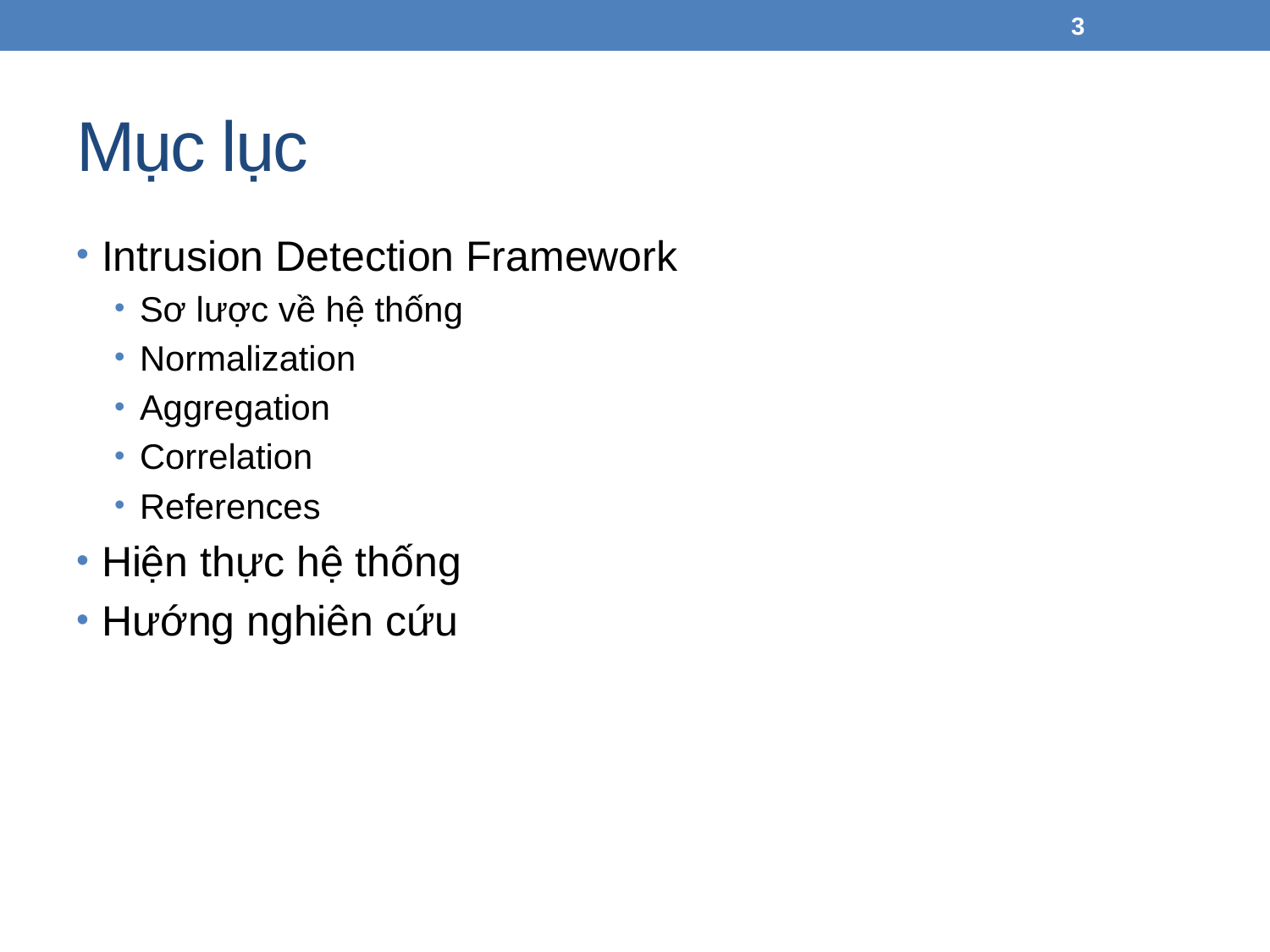

3
# Mục lục
Intrusion Detection Framework
Sơ lược về hệ thống
Normalization
Aggregation
Correlation
References
Hiện thực hệ thống
Hướng nghiên cứu